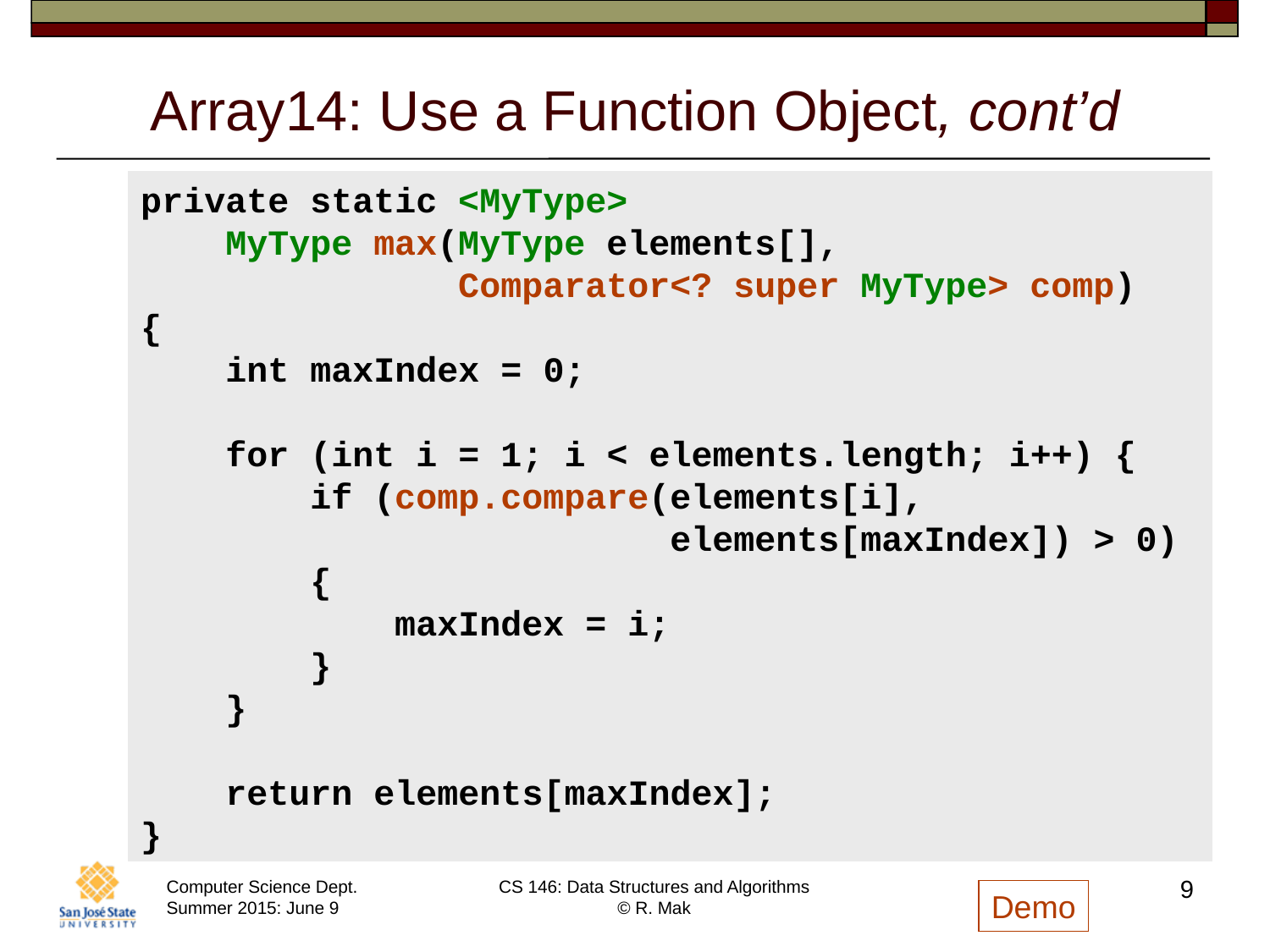

# Array14: Use a Function Object, cont’d
private static <MyType>
    MyType max(MyType elements[],
               Comparator<? super MyType> comp)
{
    int maxIndex = 0;

    for (int i = 1; i < elements.length; i++) {
        if (comp.compare(elements[i],
                         elements[maxIndex]) > 0)
        {
            maxIndex = i;
        }
    }

    return elements[maxIndex];
}
9
Demo